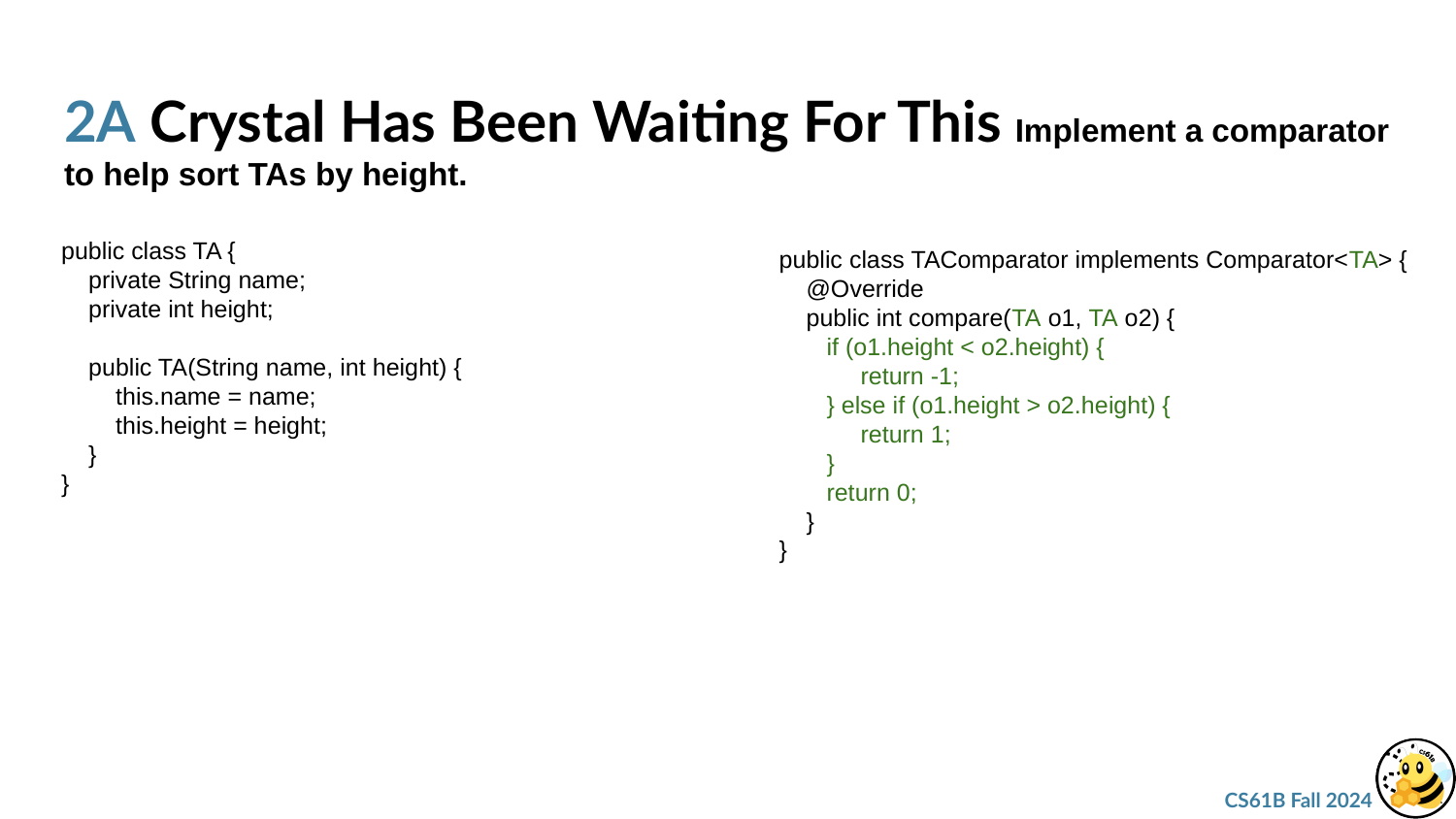

# 2A Crystal Has Been Waiting For This Implement a comparator to help sort TAs by height.
public class TA {
    private String name;
    private int height;

    public TA(String name, int height) {
        this.name = name;
        this.height = height;
    }
}

public class TAComparator implements Comparator<TA> {
    @Override
    public int compare(TA o1, TA o2) {
       if (o1.height < o2.height) {
            return -1;
       } else if (o1.height > o2.height) {
            return 1;
       }
       return 0;
    }
}